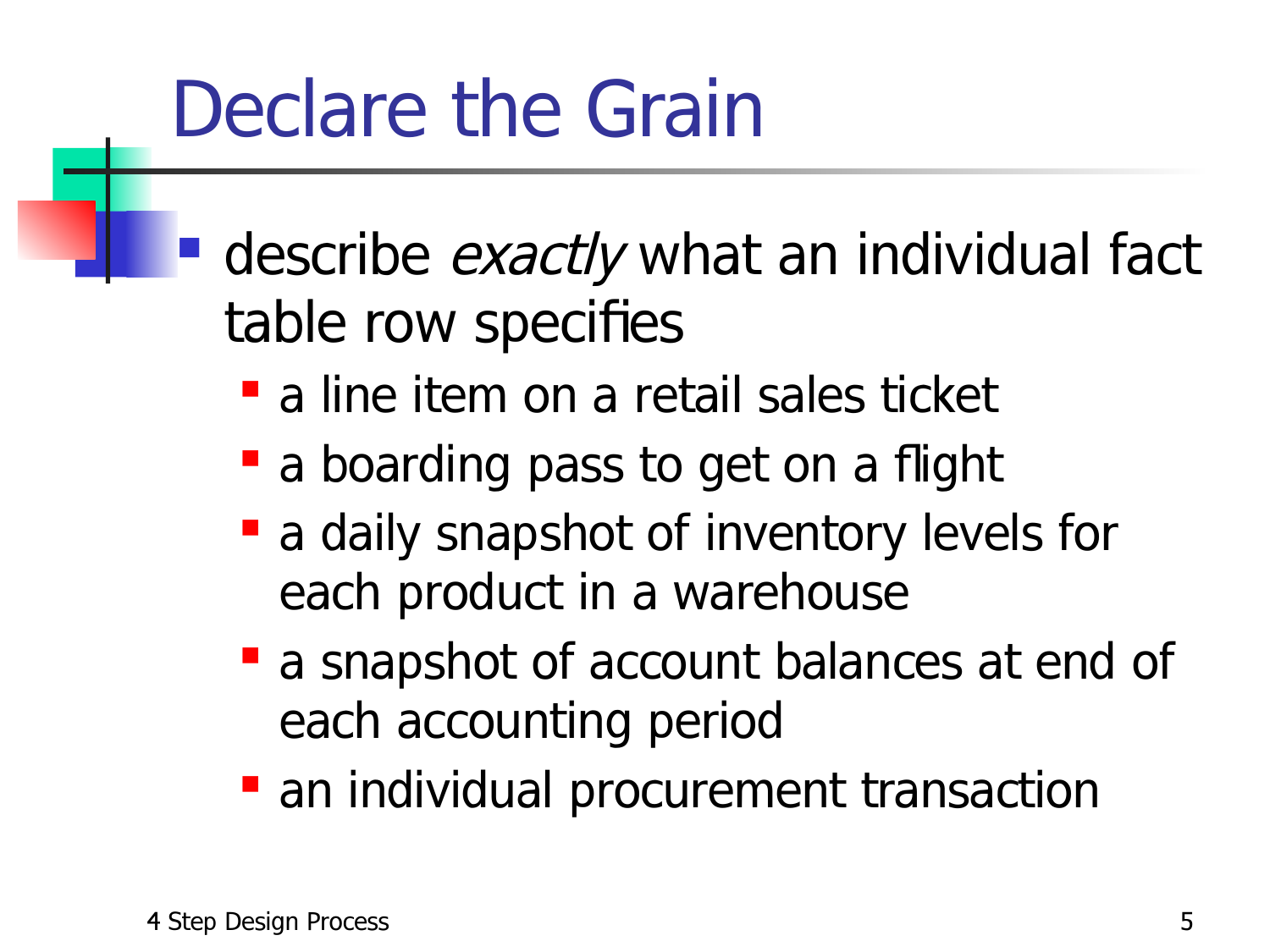

# Declare the Grain
describe exactly what an individual fact table row specifies
a line item on a retail sales ticket
a boarding pass to get on a flight
a daily snapshot of inventory levels for each product in a warehouse
a snapshot of account balances at end of each accounting period
an individual procurement transaction
4 Step Design Process
5